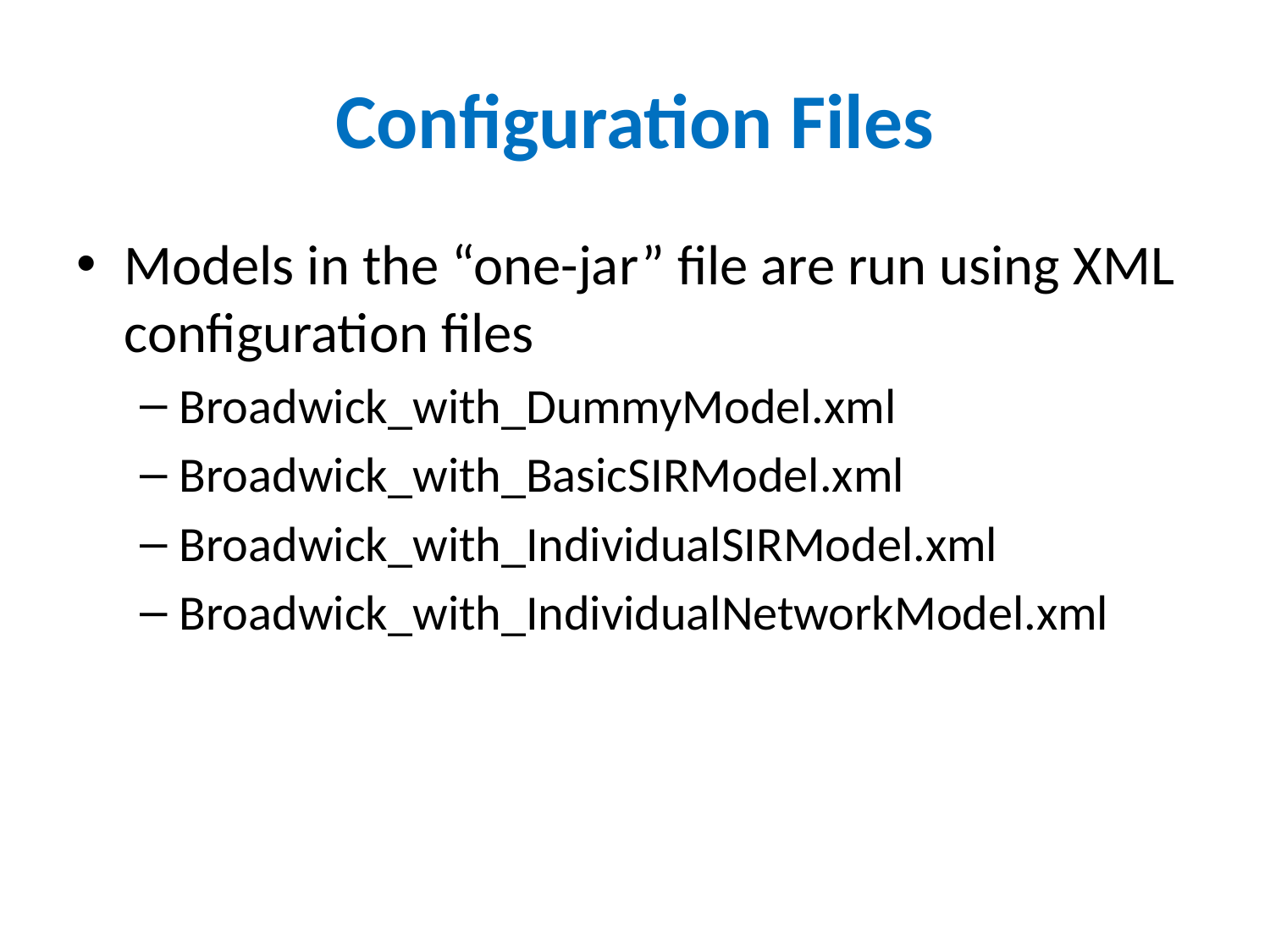

# Configuration Files
Models in the “one-jar” file are run using XML configuration files
Broadwick_with_DummyModel.xml
Broadwick_with_BasicSIRModel.xml
Broadwick_with_IndividualSIRModel.xml
Broadwick_with_IndividualNetworkModel.xml